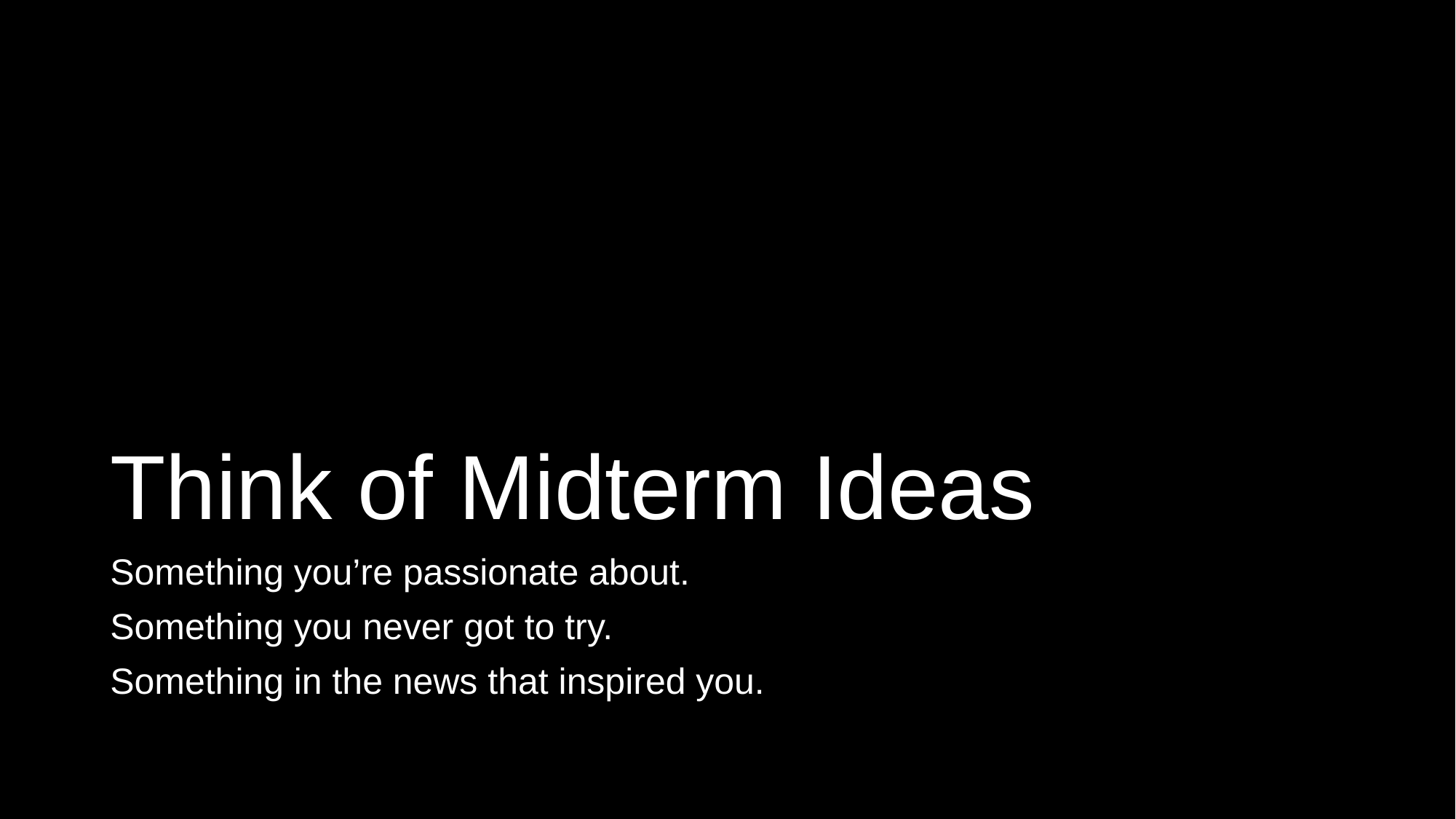

# Think of Midterm Ideas
Something you’re passionate about.
Something you never got to try.
Something in the news that inspired you.